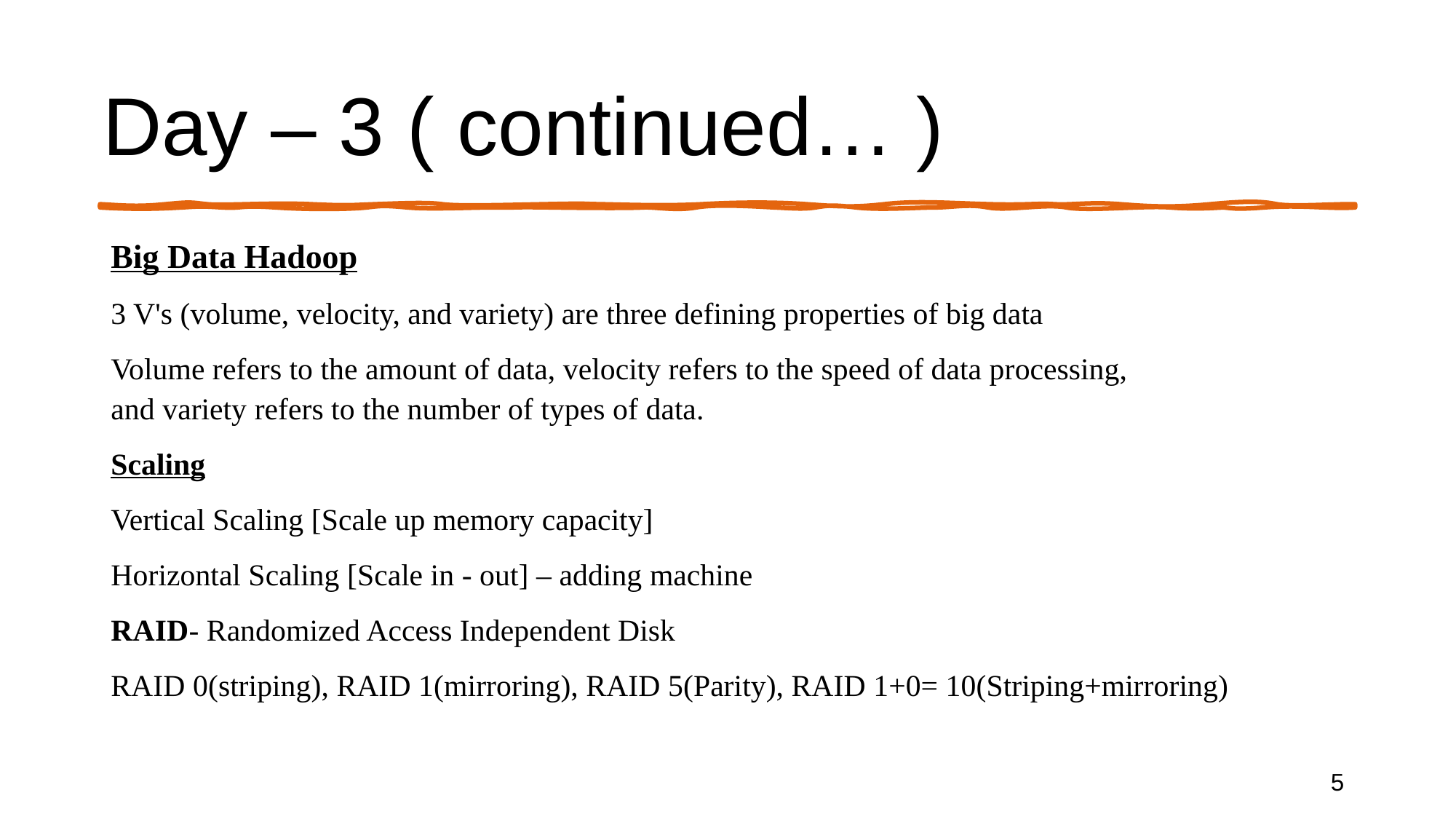

# Day – 3 ( continued… )
Big Data Hadoop
3 V's (volume, velocity, and variety) are three defining properties of big data
Volume refers to the amount of data, velocity refers to the speed of data processing, and variety refers to the number of types of data.
Scaling
Vertical Scaling [Scale up memory capacity]
Horizontal Scaling [Scale in - out] – adding machine
RAID- Randomized Access Independent Disk
RAID 0(striping), RAID 1(mirroring), RAID 5(Parity), RAID 1+0= 10(Striping+mirroring)
5